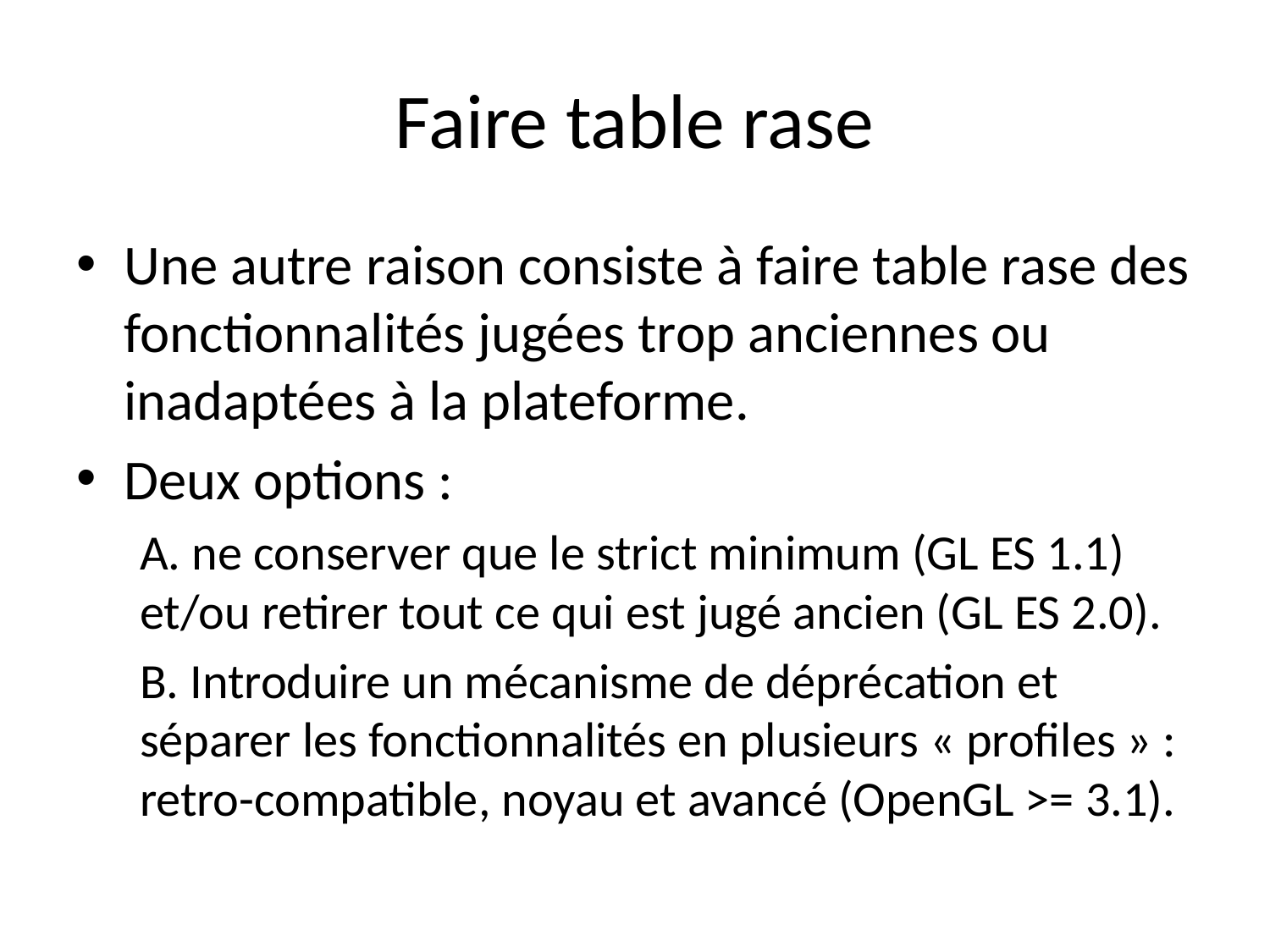

# Faire table rase
Une autre raison consiste à faire table rase des fonctionnalités jugées trop anciennes ou inadaptées à la plateforme.
Deux options :
A. ne conserver que le strict minimum (GL ES 1.1) et/ou retirer tout ce qui est jugé ancien (GL ES 2.0).
B. Introduire un mécanisme de déprécation et séparer les fonctionnalités en plusieurs « profiles » : retro-compatible, noyau et avancé (OpenGL >= 3.1).